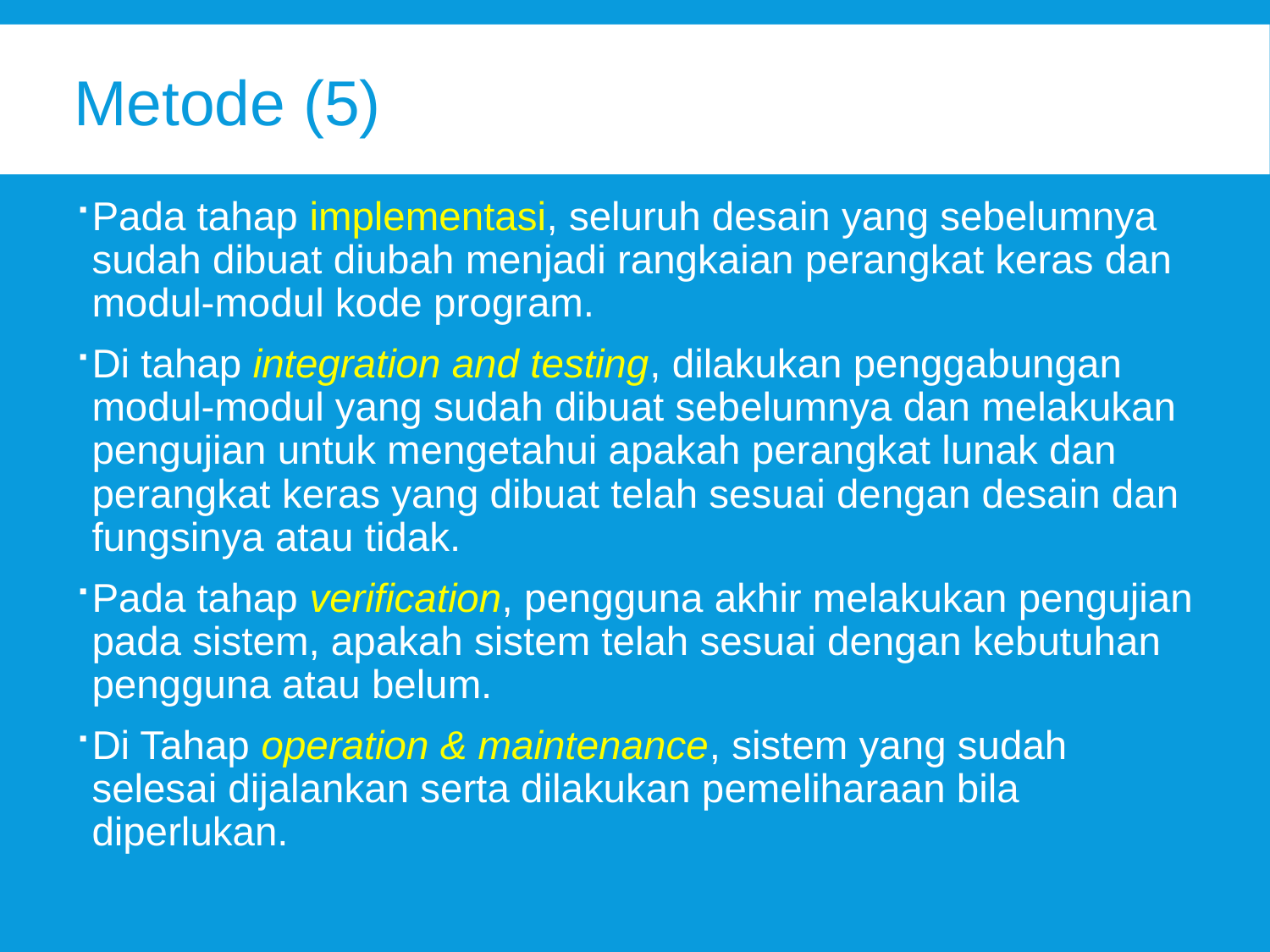

# Metode (5)
Pada tahap implementasi, seluruh desain yang sebelumnya sudah dibuat diubah menjadi rangkaian perangkat keras dan modul-modul kode program.
Di tahap integration and testing, dilakukan penggabungan modul-modul yang sudah dibuat sebelumnya dan melakukan pengujian untuk mengetahui apakah perangkat lunak dan perangkat keras yang dibuat telah sesuai dengan desain dan fungsinya atau tidak.
Pada tahap verification, pengguna akhir melakukan pengujian pada sistem, apakah sistem telah sesuai dengan kebutuhan pengguna atau belum.
Di Tahap operation & maintenance, sistem yang sudah selesai dijalankan serta dilakukan pemeliharaan bila diperlukan.